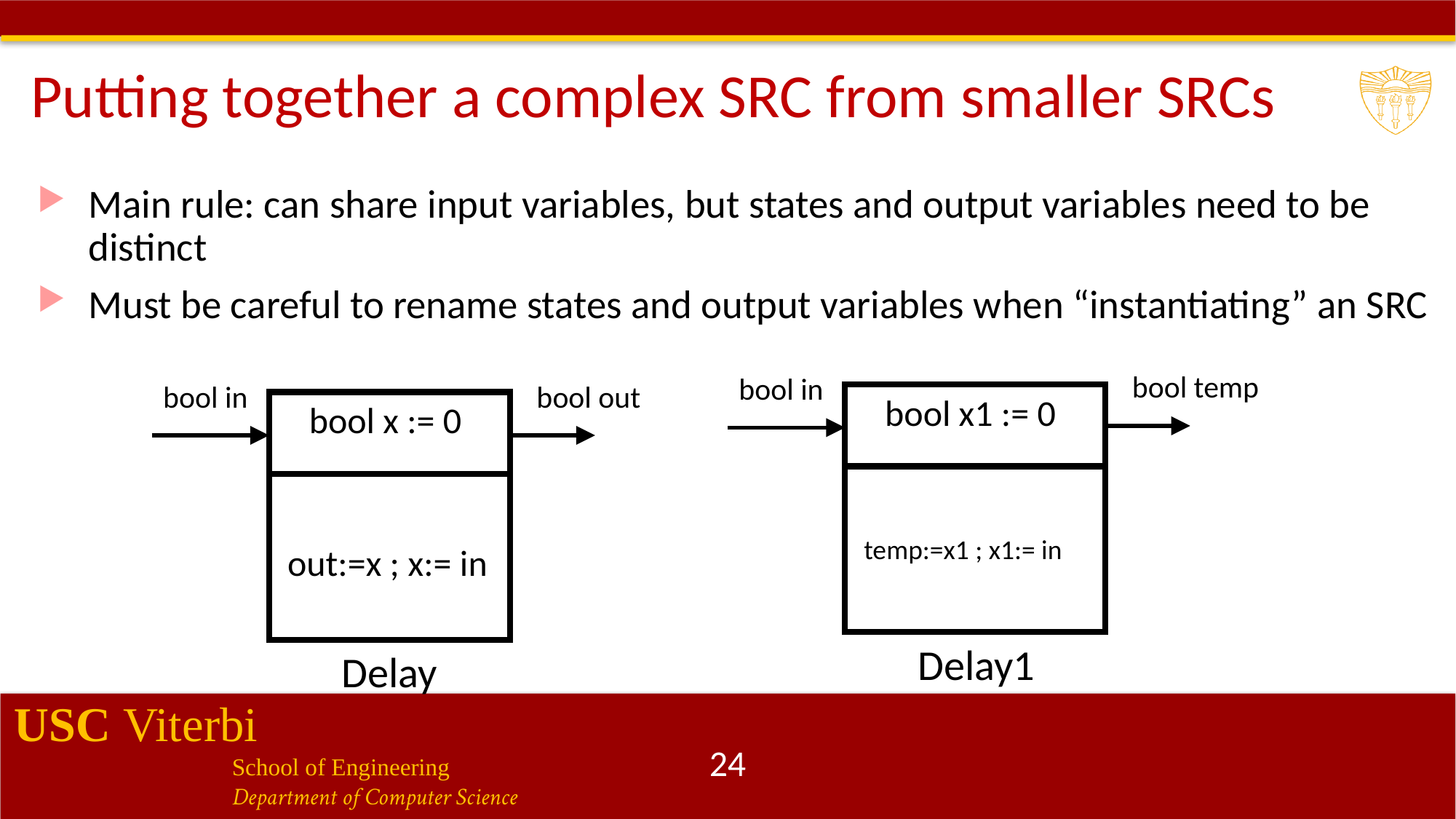

# Putting together a complex SRC from smaller SRCs

Main rule: can share input variables, but states and output variables need to be distinct
Must be careful to rename states and output variables when “instantiating” an SRC
bool temp
bool in

bool x1 := 0
temp:=x1 ; x1:= in
Delay1
bool in
bool out

bool x := 0
out:=x ; x:= in
Delay
24